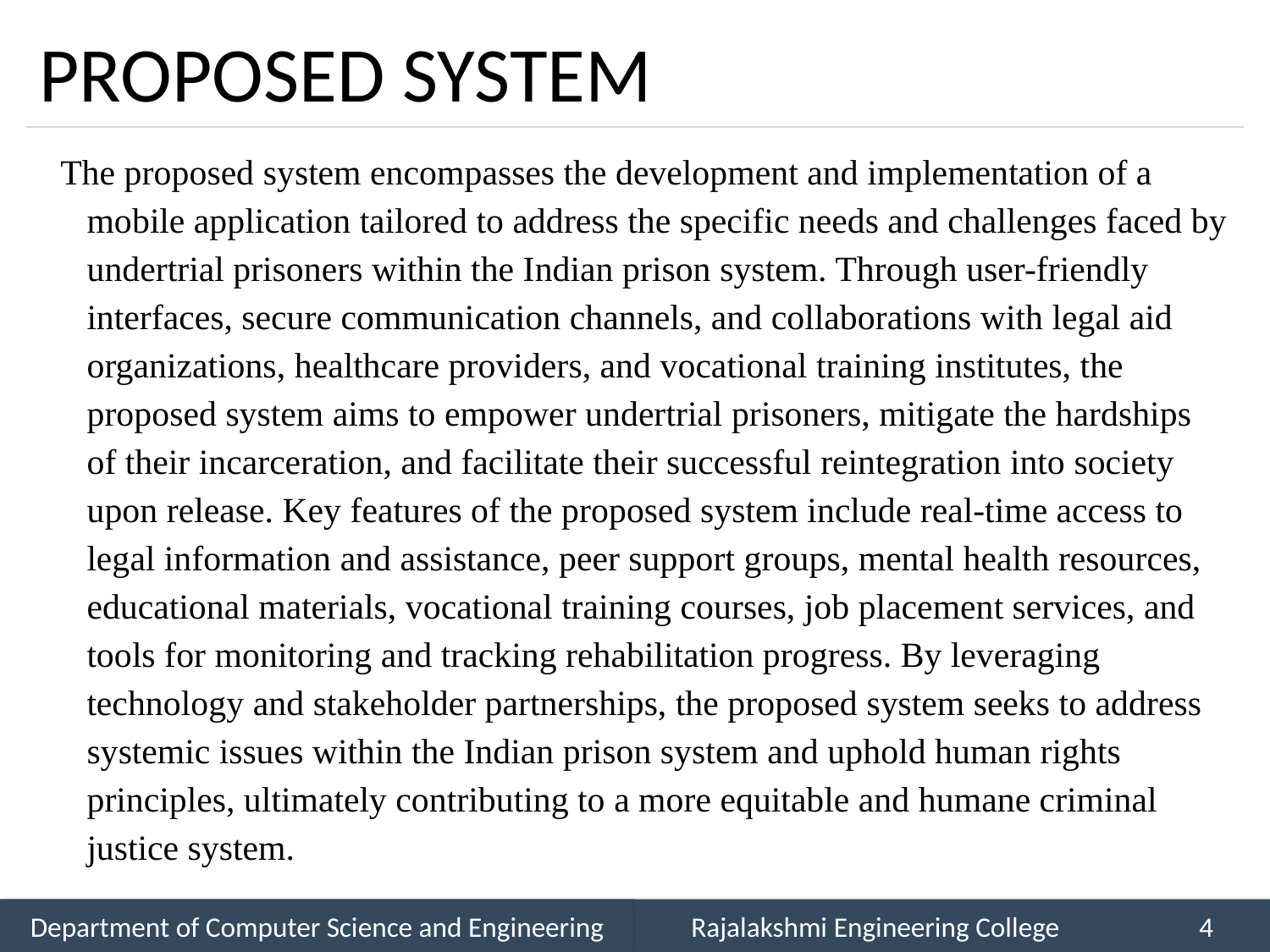

# PROPOSED SYSTEM
The proposed system encompasses the development and implementation of a mobile application tailored to address the specific needs and challenges faced by undertrial prisoners within the Indian prison system. Through user-friendly interfaces, secure communication channels, and collaborations with legal aid organizations, healthcare providers, and vocational training institutes, the proposed system aims to empower undertrial prisoners, mitigate the hardships of their incarceration, and facilitate their successful reintegration into society upon release. Key features of the proposed system include real-time access to legal information and assistance, peer support groups, mental health resources, educational materials, vocational training courses, job placement services, and tools for monitoring and tracking rehabilitation progress. By leveraging technology and stakeholder partnerships, the proposed system seeks to address systemic issues within the Indian prison system and uphold human rights principles, ultimately contributing to a more equitable and humane criminal justice system.